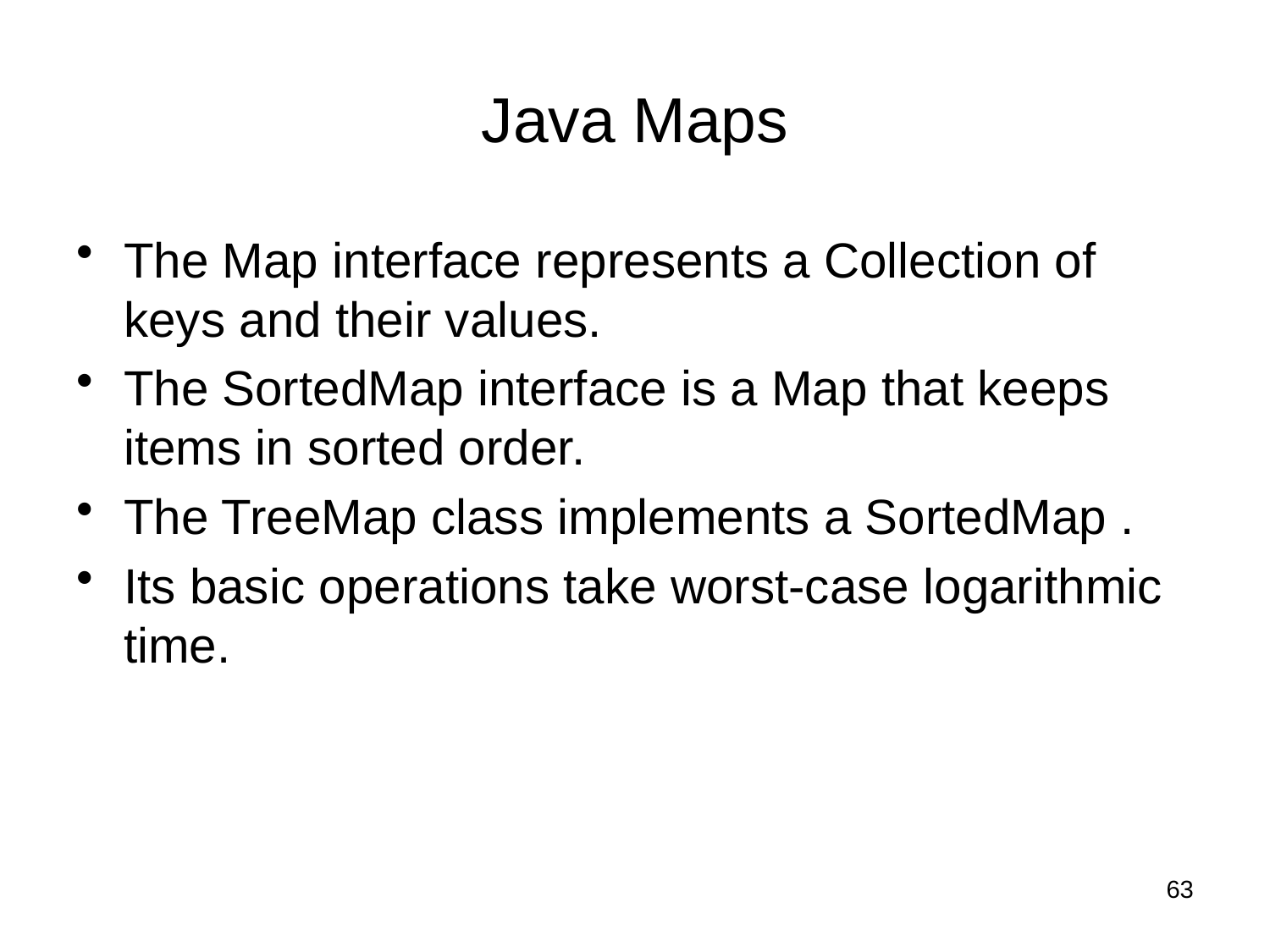

# Java Maps
The Map interface represents a Collection of keys and their values.
The SortedMap interface is a Map that keeps items in sorted order.
The TreeMap class implements a SortedMap .
Its basic operations take worst-case logarithmic time.
63